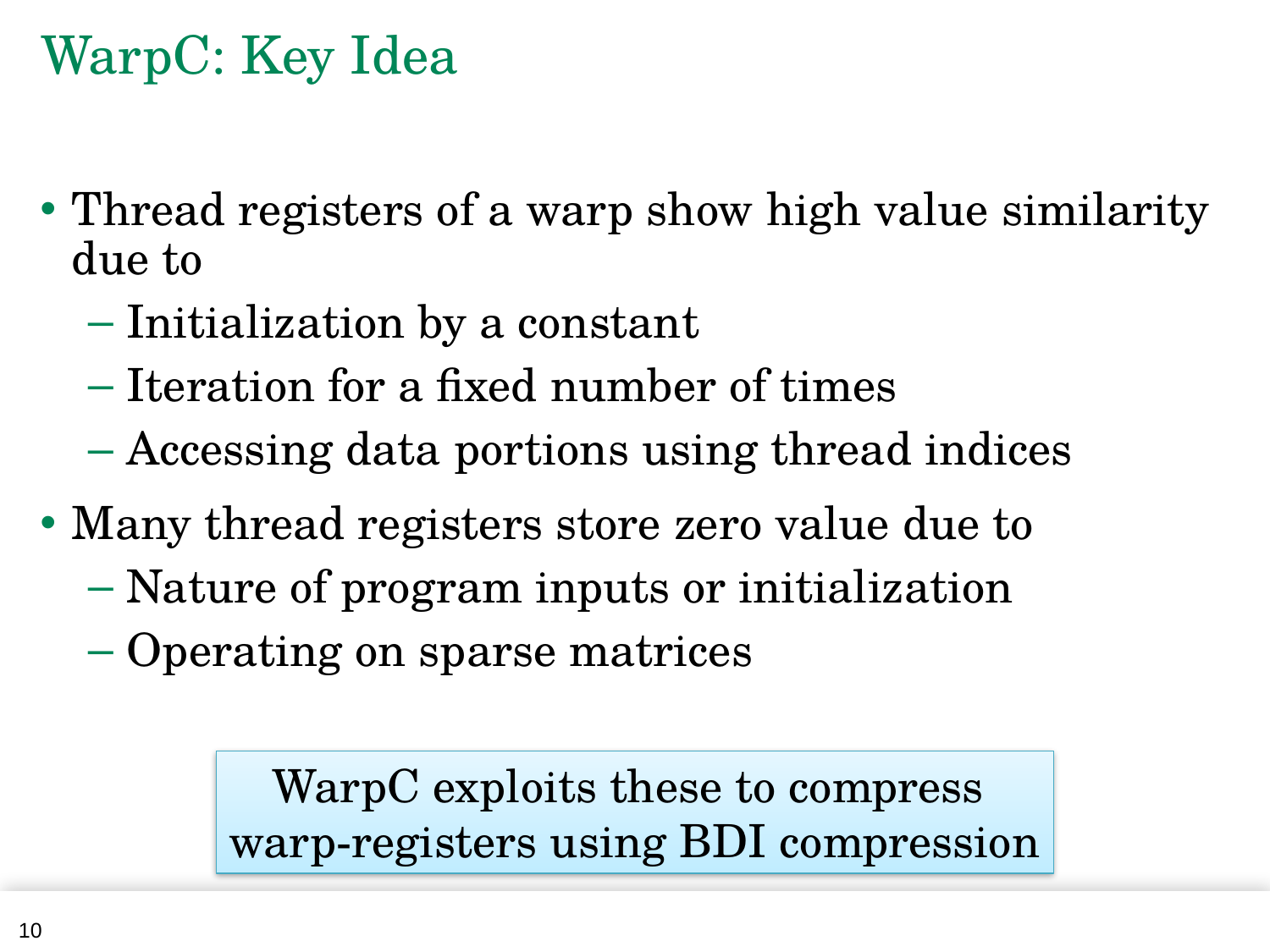

# WarpC: Key Idea
Thread registers of a warp show high value similarity due to
Initialization by a constant
Iteration for a fixed number of times
Accessing data portions using thread indices
Many thread registers store zero value due to
Nature of program inputs or initialization
Operating on sparse matrices

WarpC exploits these to compress
warp-registers using BDI compression